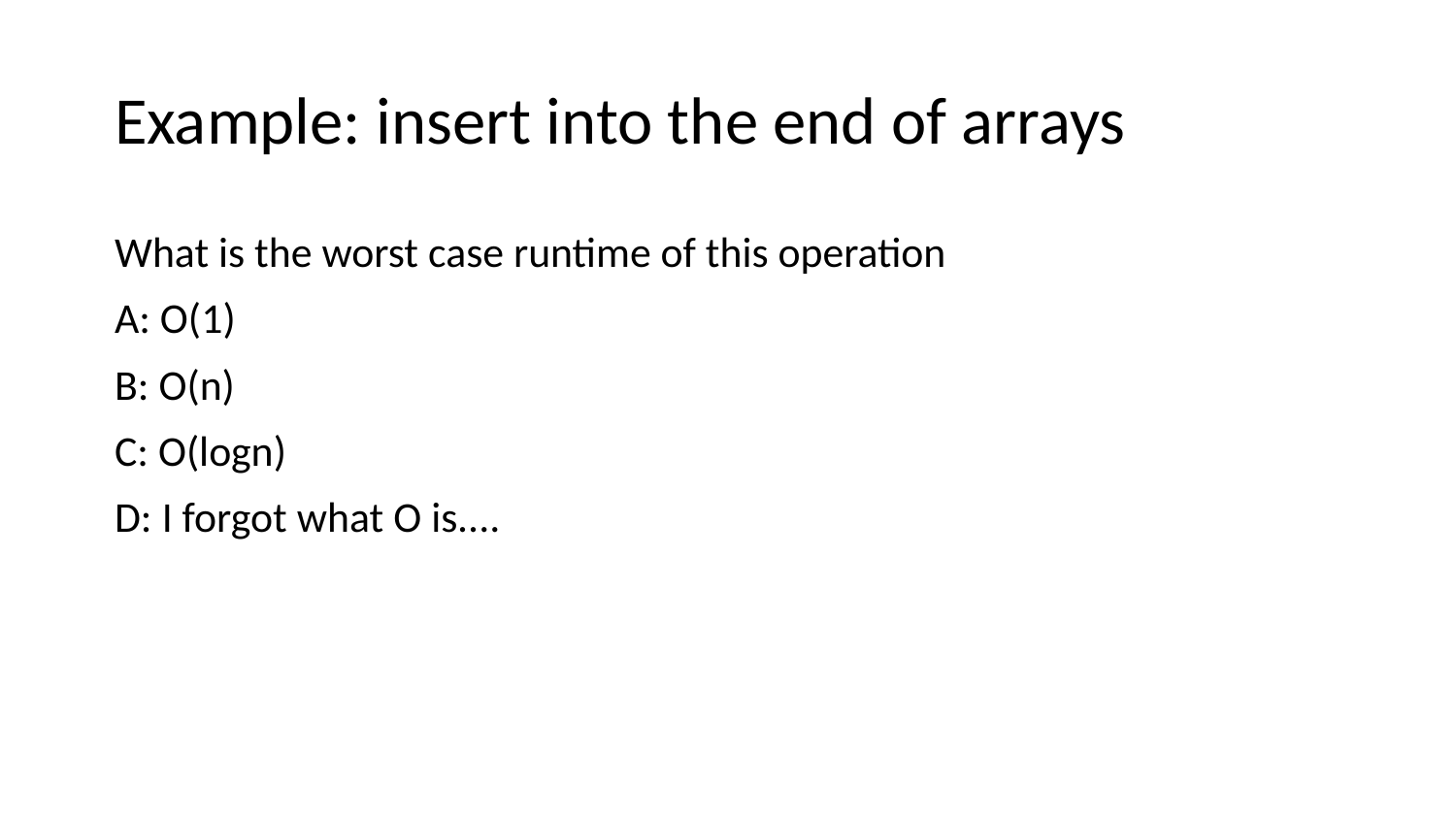

# Example: insert into the end of arrays
What is the worst case runtime of this operation
A: O(1)
B: O(n)
C: O(logn)
D: I forgot what O is....